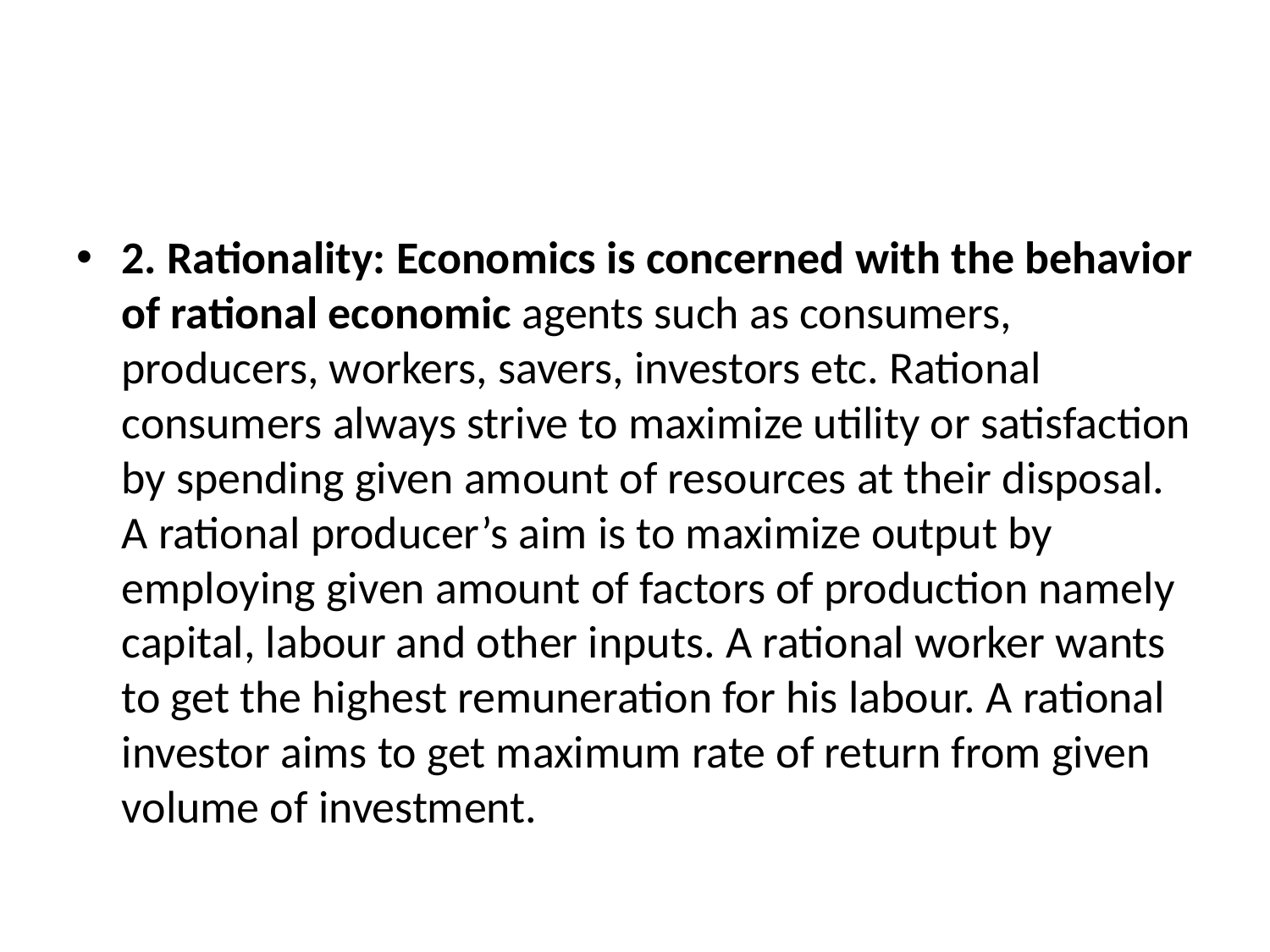

#
2. Rationality: Economics is concerned with the behavior of rational economic agents such as consumers, producers, workers, savers, investors etc. Rational consumers always strive to maximize utility or satisfaction by spending given amount of resources at their disposal. A rational producer’s aim is to maximize output by employing given amount of factors of production namely capital, labour and other inputs. A rational worker wants to get the highest remuneration for his labour. A rational investor aims to get maximum rate of return from given volume of investment.